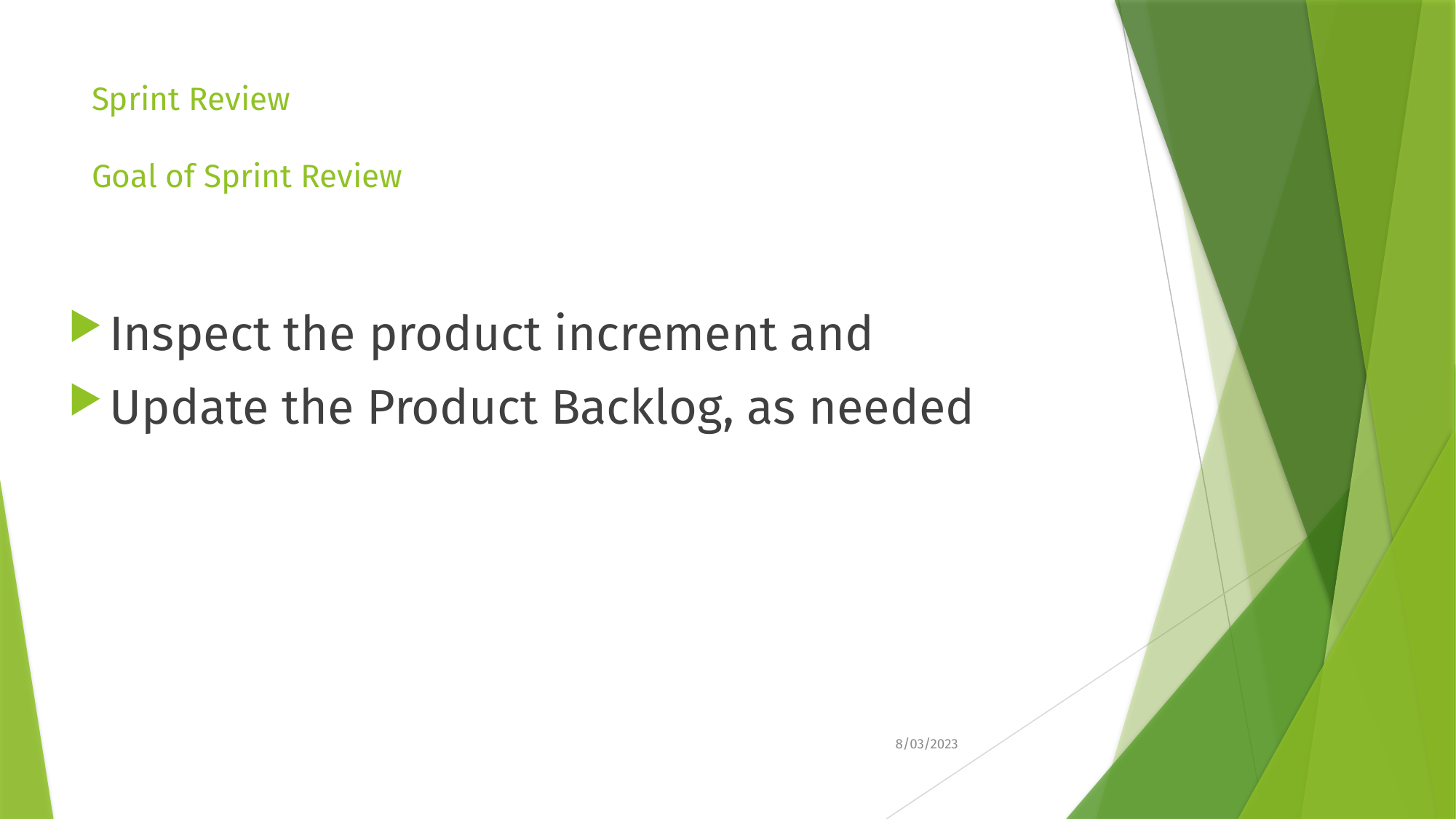

# Sprint Review Goal of Sprint Review
Inspect the product increment and
Update the Product Backlog, as needed
8/03/2023